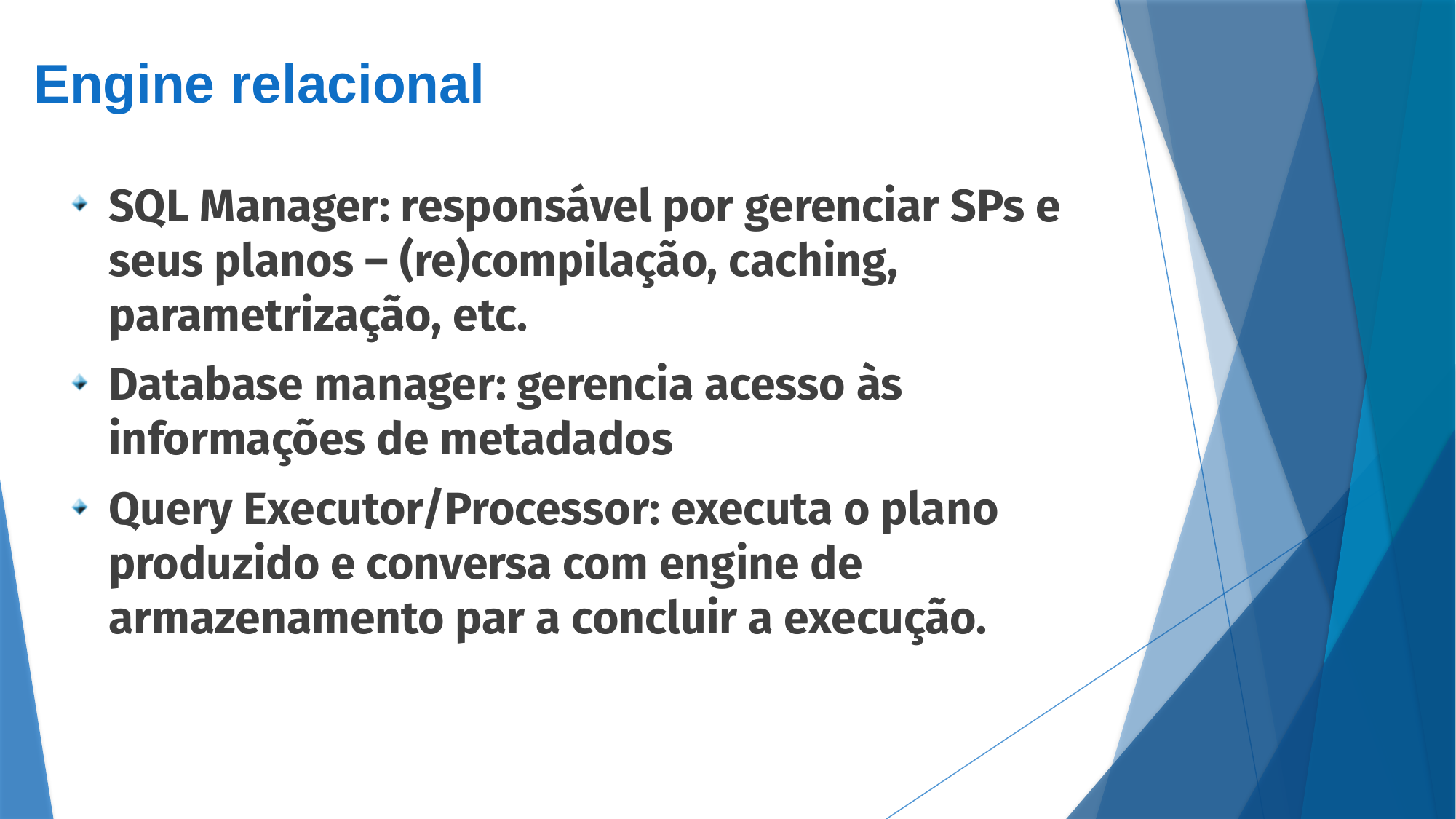

# Engine relacional
SQL Manager: responsável por gerenciar SPs e seus planos – (re)compilação, caching, parametrização, etc.
Database manager: gerencia acesso às informações de metadados
Query Executor/Processor: executa o plano produzido e conversa com engine de armazenamento par a concluir a execução.